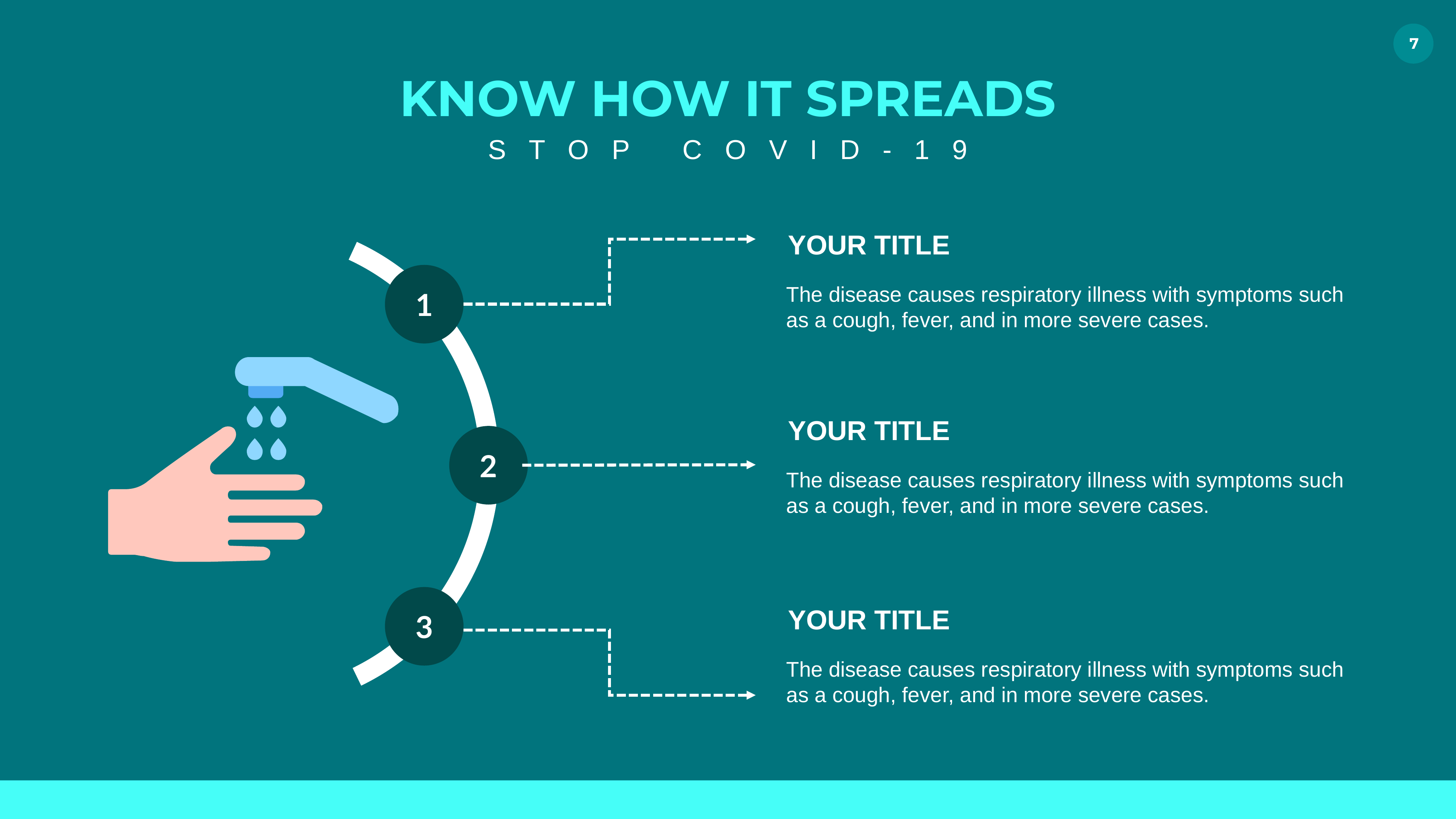

KNOW HOW IT SPREADS
STOP COVID-19

1
2
3
YOUR TITLE
The disease causes respiratory illness with symptoms such as a cough, fever, and in more severe cases.

YOUR TITLE
The disease causes respiratory illness with symptoms such as a cough, fever, and in more severe cases.
YOUR TITLE
The disease causes respiratory illness with symptoms such as a cough, fever, and in more severe cases.